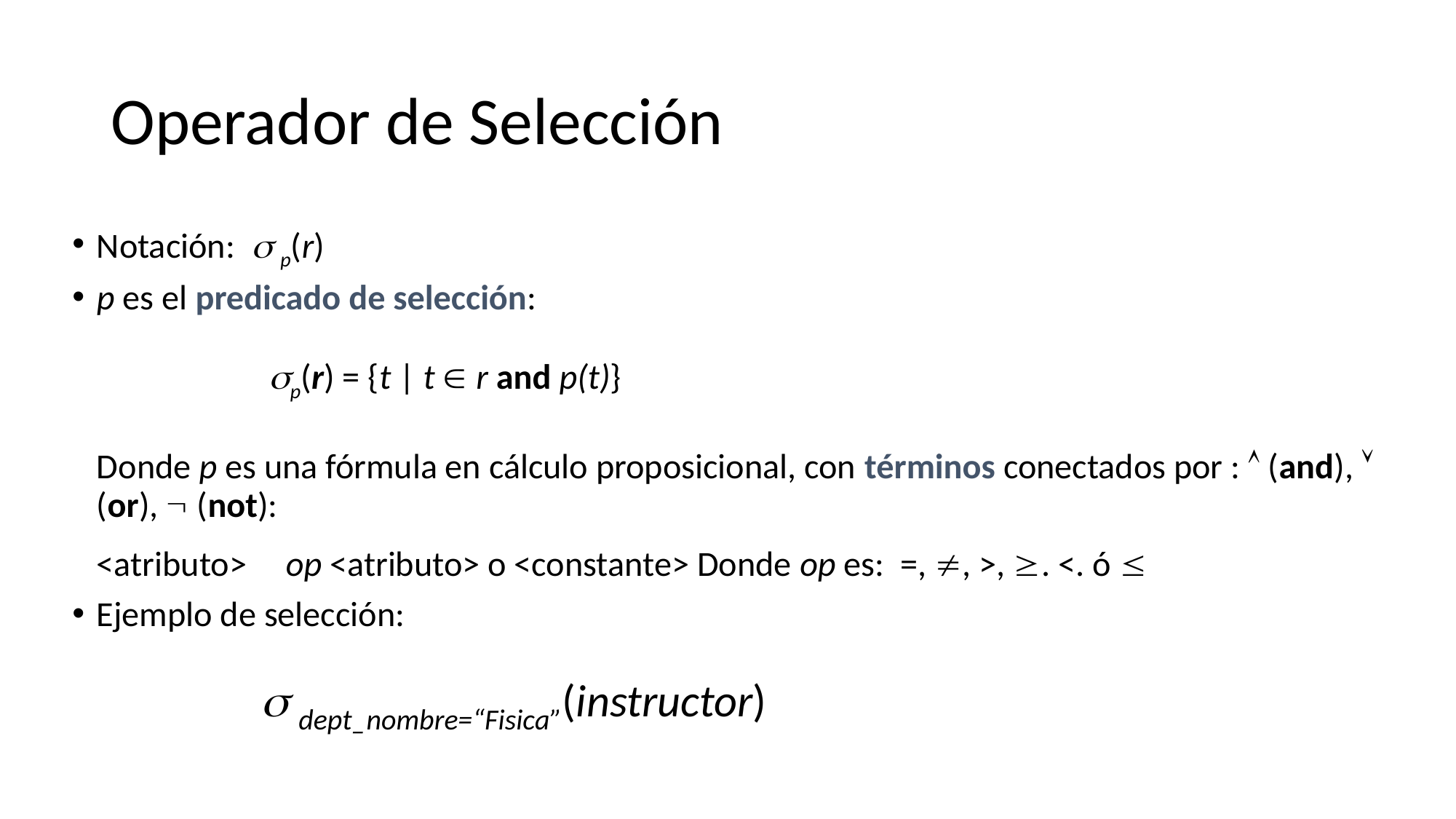

# Operador de Selección
Notación:  σ p(r)
p es el predicado de selección:
	 σp(r) = {t | t ∈ r and p(t)}
	Donde p es una fórmula en cálculo proposicional, con términos conectados por : ∧ (and), ∨ (or), ¬ (not):
		<atributo>	 op <atributo> o <constante> Donde op es:  =, ≠, >, ≥. <. ó ≤
Ejemplo de selección:
  	σ dept_nombre=“Fisica”(instructor)